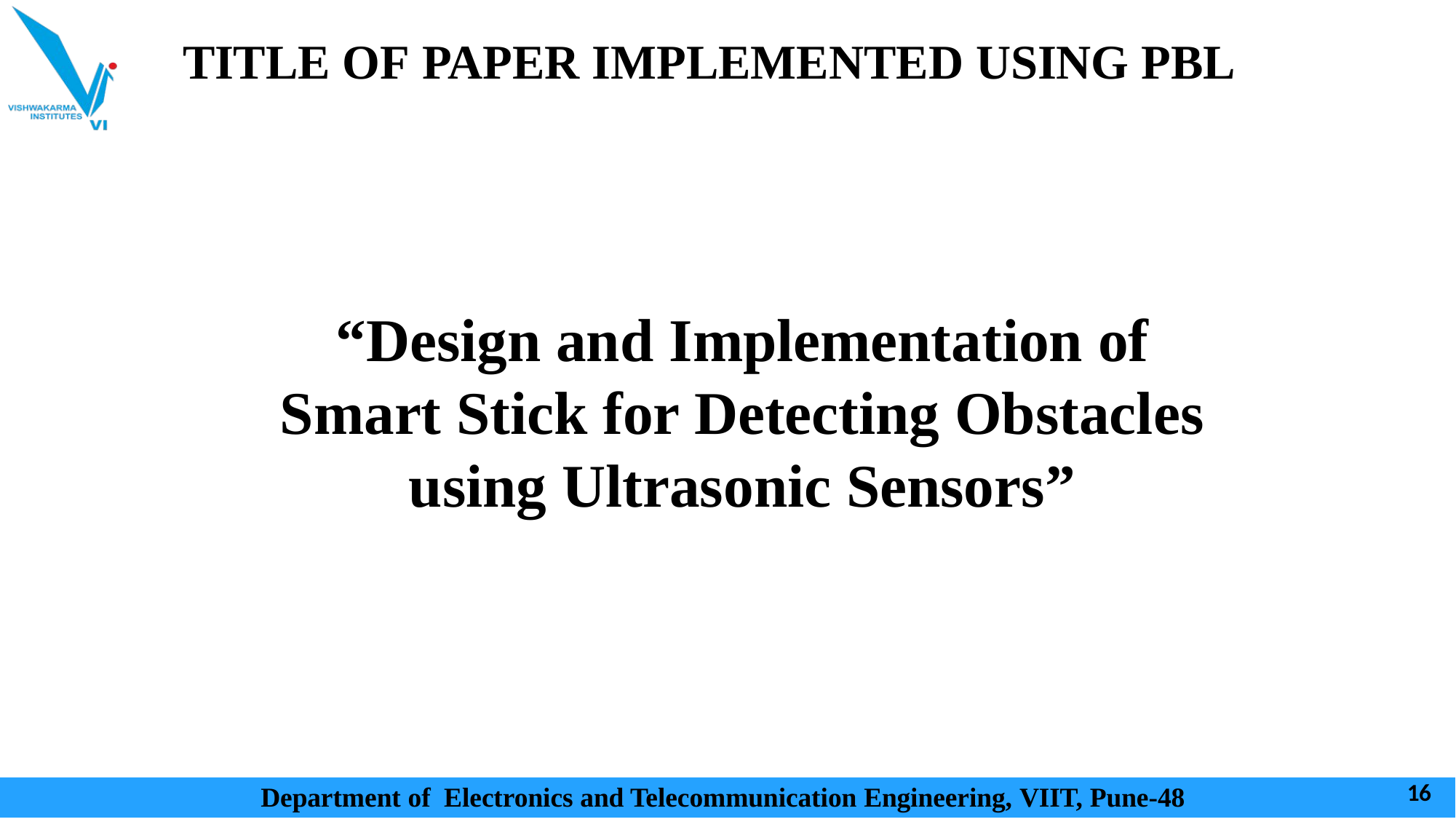

TITLE OF PAPER IMPLEMENTED USING PBL
“Design and Implementation of Smart Stick for Detecting Obstacles using Ultrasonic Sensors”
Department of Electronics and Telecommunication Engineering, VIIT, Pune-48
16